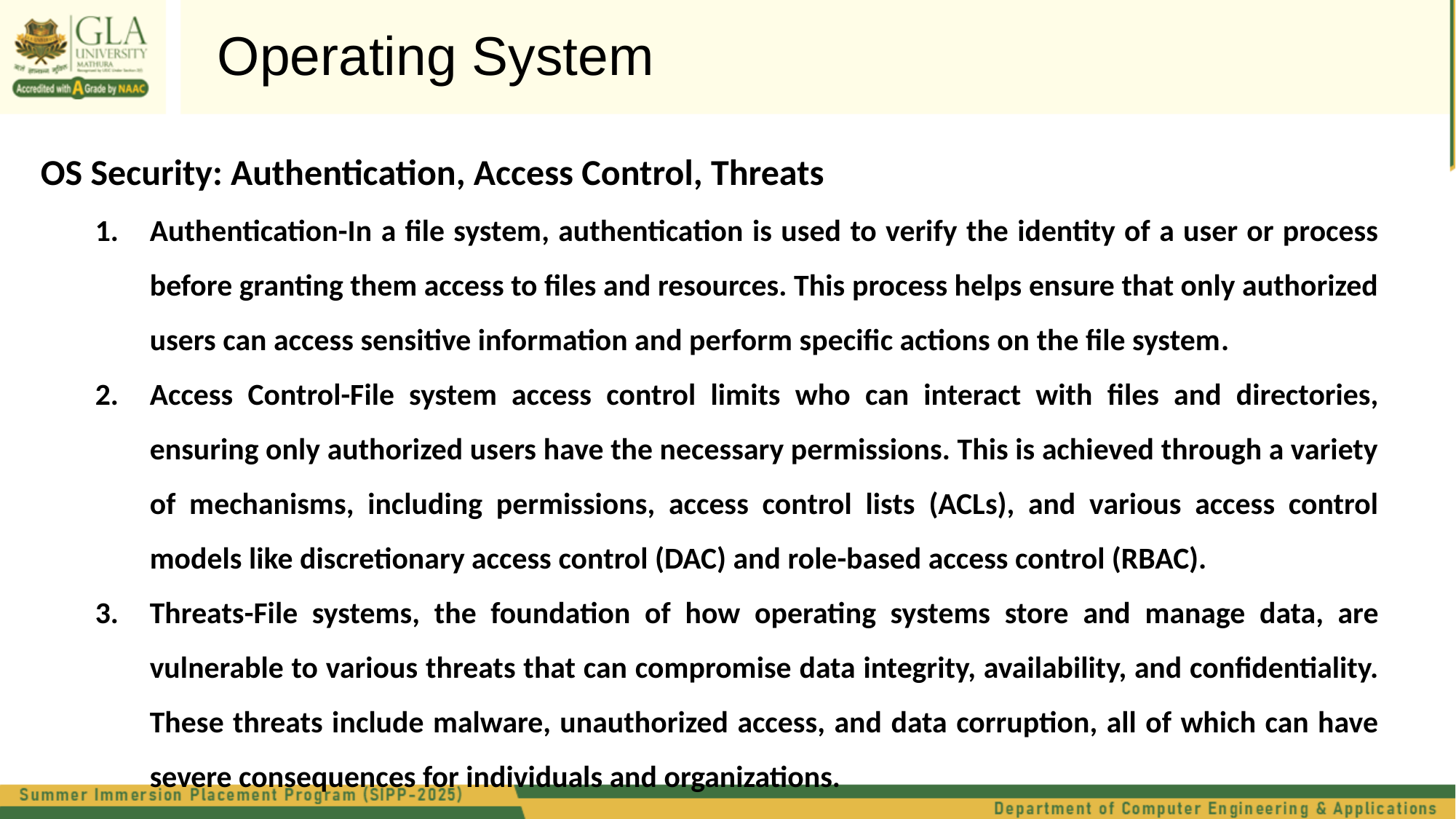

Operating System
OS Security: Authentication, Access Control, Threats
Authentication-In a file system, authentication is used to verify the identity of a user or process before granting them access to files and resources. This process helps ensure that only authorized users can access sensitive information and perform specific actions on the file system.
Access Control-File system access control limits who can interact with files and directories, ensuring only authorized users have the necessary permissions. This is achieved through a variety of mechanisms, including permissions, access control lists (ACLs), and various access control models like discretionary access control (DAC) and role-based access control (RBAC).
Threats-File systems, the foundation of how operating systems store and manage data, are vulnerable to various threats that can compromise data integrity, availability, and confidentiality. These threats include malware, unauthorized access, and data corruption, all of which can have severe consequences for individuals and organizations.